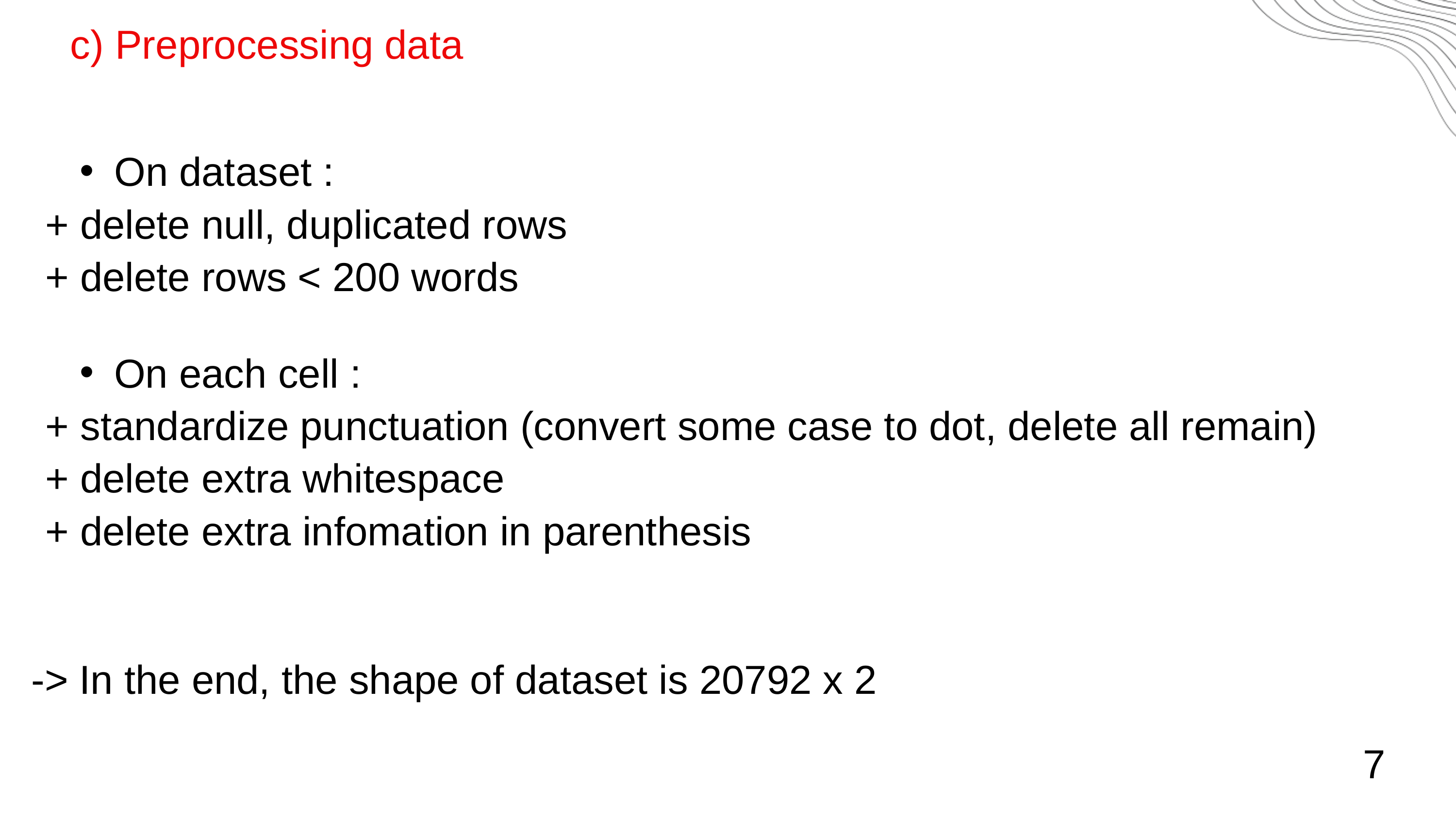

c) Preprocessing data
On dataset :
+ delete null, duplicated rows
+ delete rows < 200 words
On each cell :
+ standardize punctuation (convert some case to dot, delete all remain)
+ delete extra whitespace
+ delete extra infomation in parenthesis
-> In the end, the shape of dataset is 20792 x 2
7